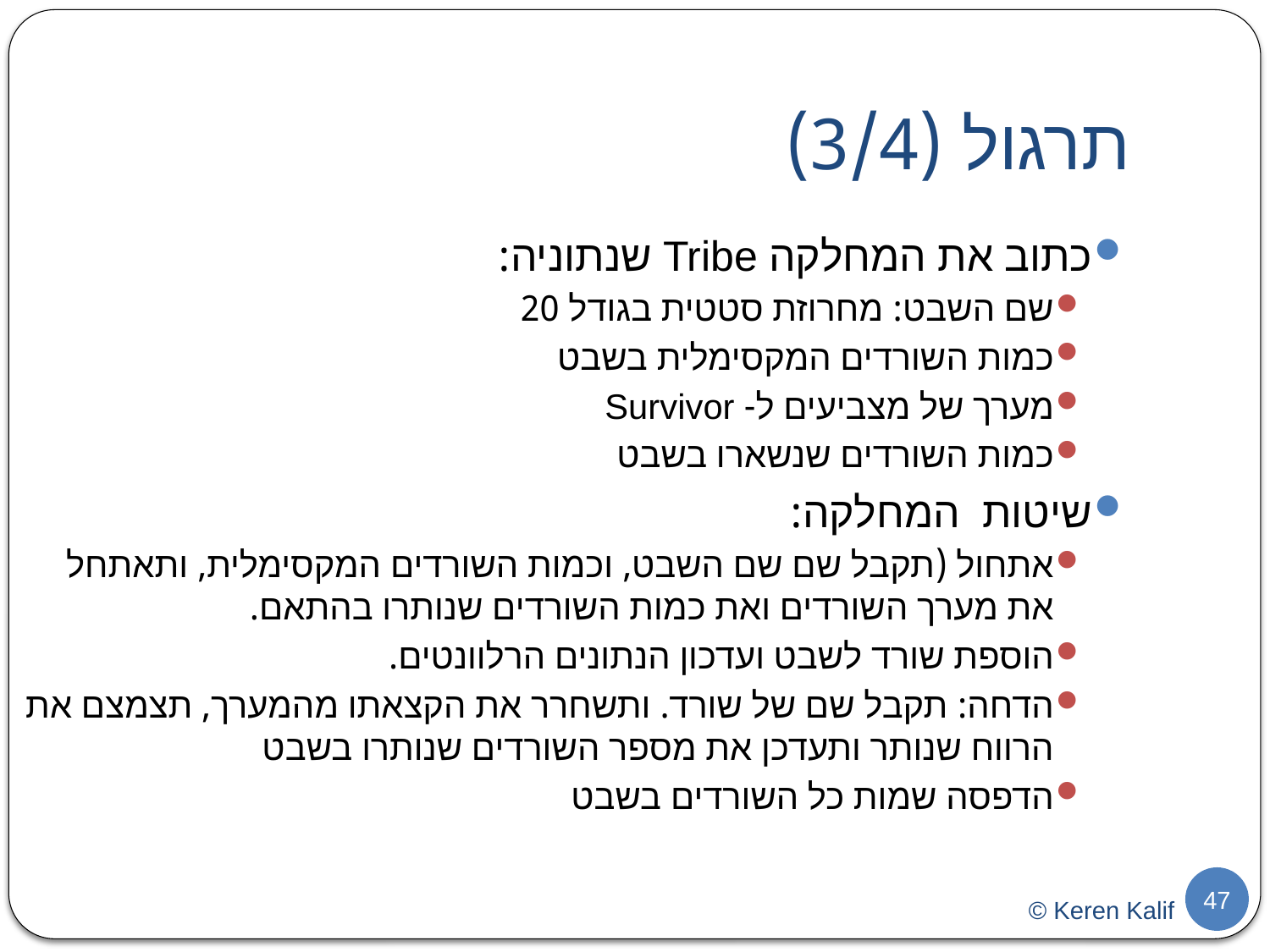

תרגול (3/4)
כתוב את המחלקה Tribe שנתוניה:
שם השבט: מחרוזת סטטית בגודל 20
כמות השורדים המקסימלית בשבט
מערך של מצביעים ל- Survivor
כמות השורדים שנשארו בשבט
שיטות  המחלקה:
אתחול (תקבל שם שם השבט, וכמות השורדים המקסימלית, ותאתחל את מערך השורדים ואת כמות השורדים שנותרו בהתאם.
הוספת שורד לשבט ועדכון הנתונים הרלוונטים.
הדחה: תקבל שם של שורד. ותשחרר את הקצאתו מהמערך, תצמצם את הרווח שנותר ותעדכן את מספר השורדים שנותרו בשבט
הדפסה שמות כל השורדים בשבט

47
© Keren Kalif